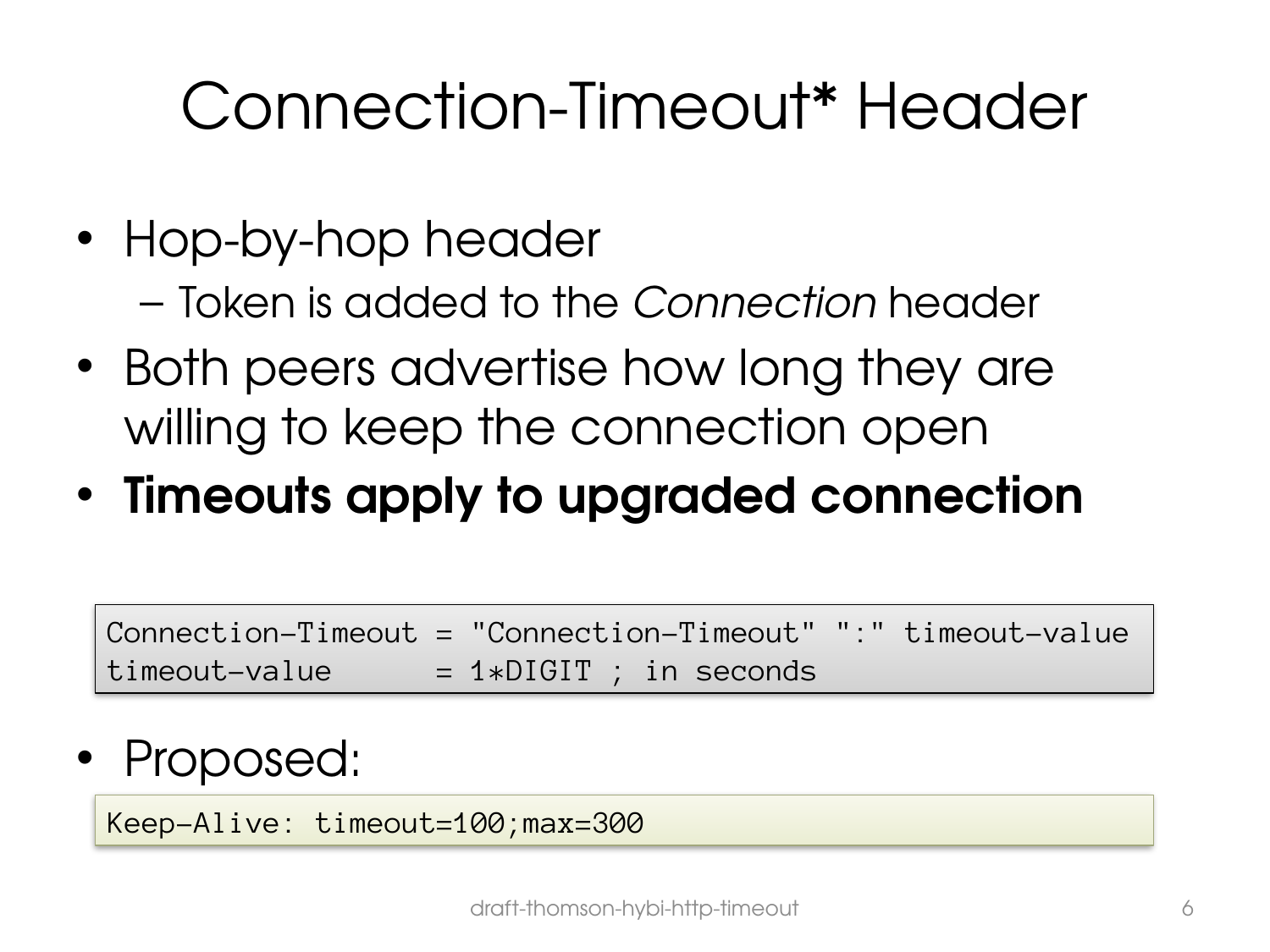

# Connection-Timeout* Header
Hop-by-hop header
Token is added to the Connection header
Both peers advertise how long they are willing to keep the connection open
Timeouts apply to upgraded connection

Connection-Timeout = "Connection-Timeout" ":" timeout-value
timeout-value      = 1*DIGIT ; in seconds
Proposed:
Keep-Alive: timeout=100;max=300
draft-thomson-hybi-http-timeout
6